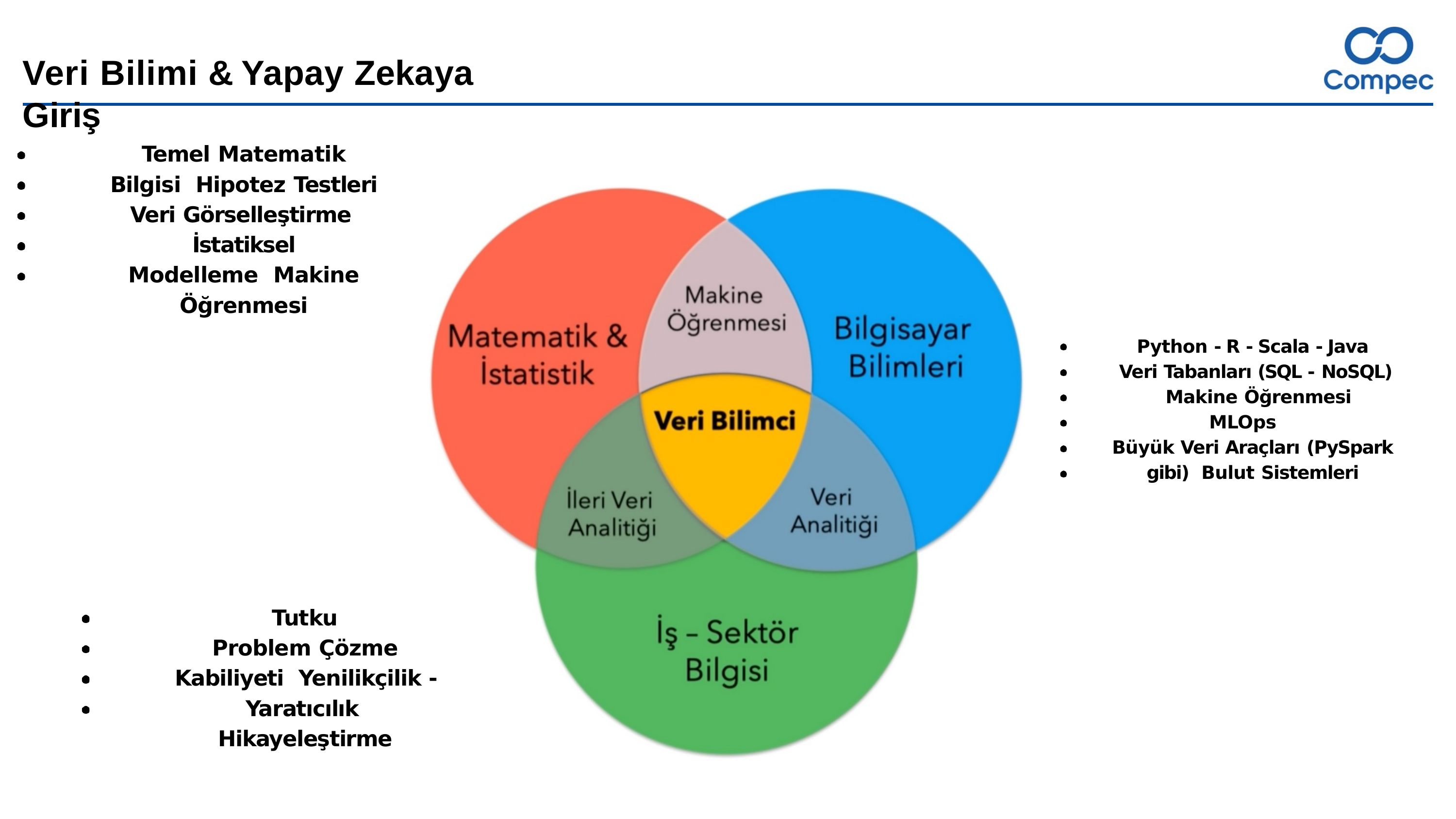

# Veri Bilimi & Yapay Zekaya Giriş
Temel Matematik Bilgisi  Hipotez Testleri
Veri Görselleştirme  İstatiksel Modelleme  Makine Öğrenmesi

Python - R - Scala - Java  Veri Tabanları (SQL - NoSQL)  Makine Öğrenmesi
MLOps
Büyük Veri Araçları (PySpark gibi)  Bulut Sistemleri

Tutku
Problem Çözme Kabiliyeti  Yenilikçilik - Yaratıcılık  Hikayeleştirme